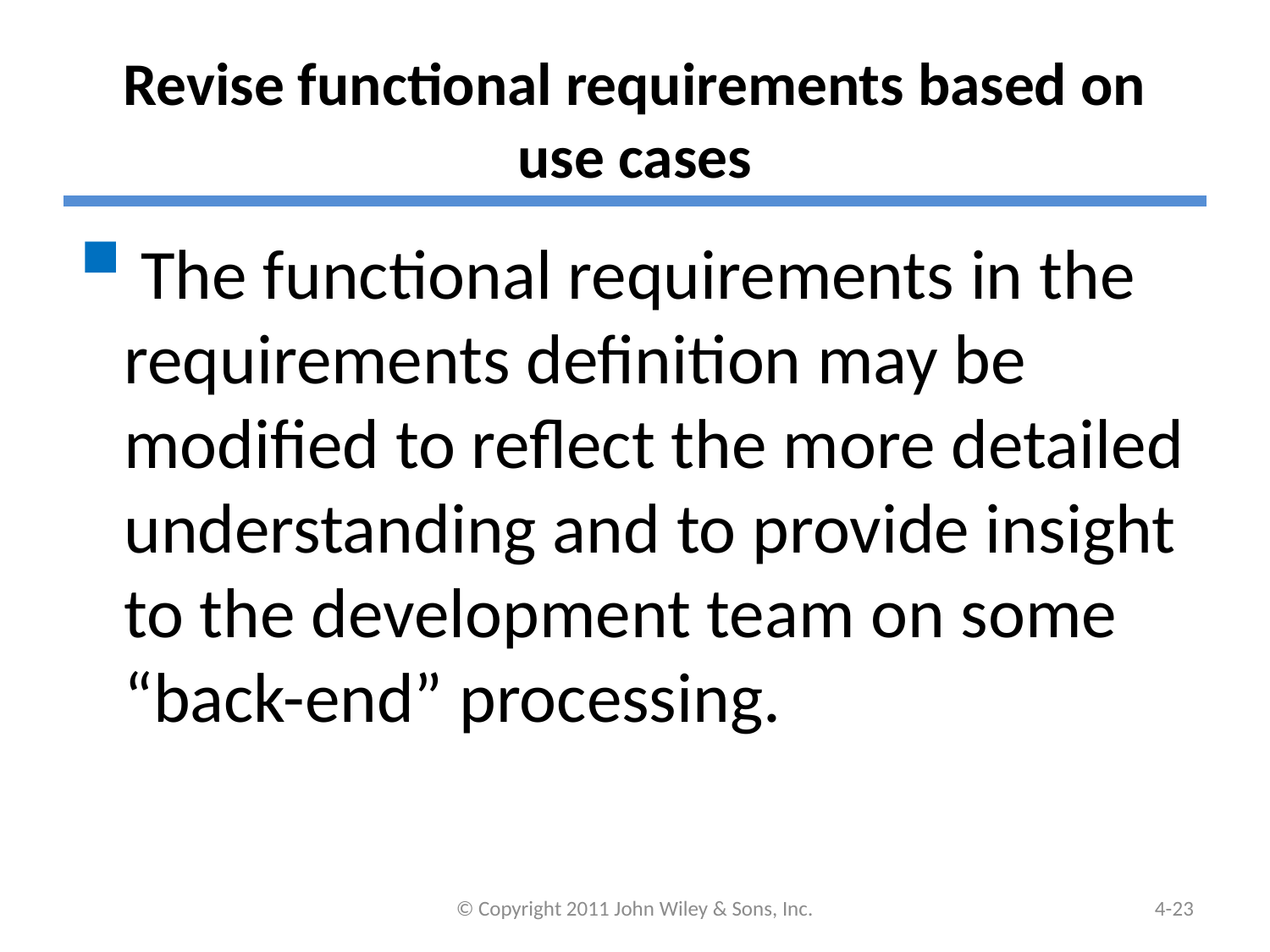

# Revise functional requirements based on use cases
 The functional requirements in the requirements definition may be modified to reflect the more detailed understanding and to provide insight to the development team on some “back-end” processing.
© Copyright 2011 John Wiley & Sons, Inc.
4-23